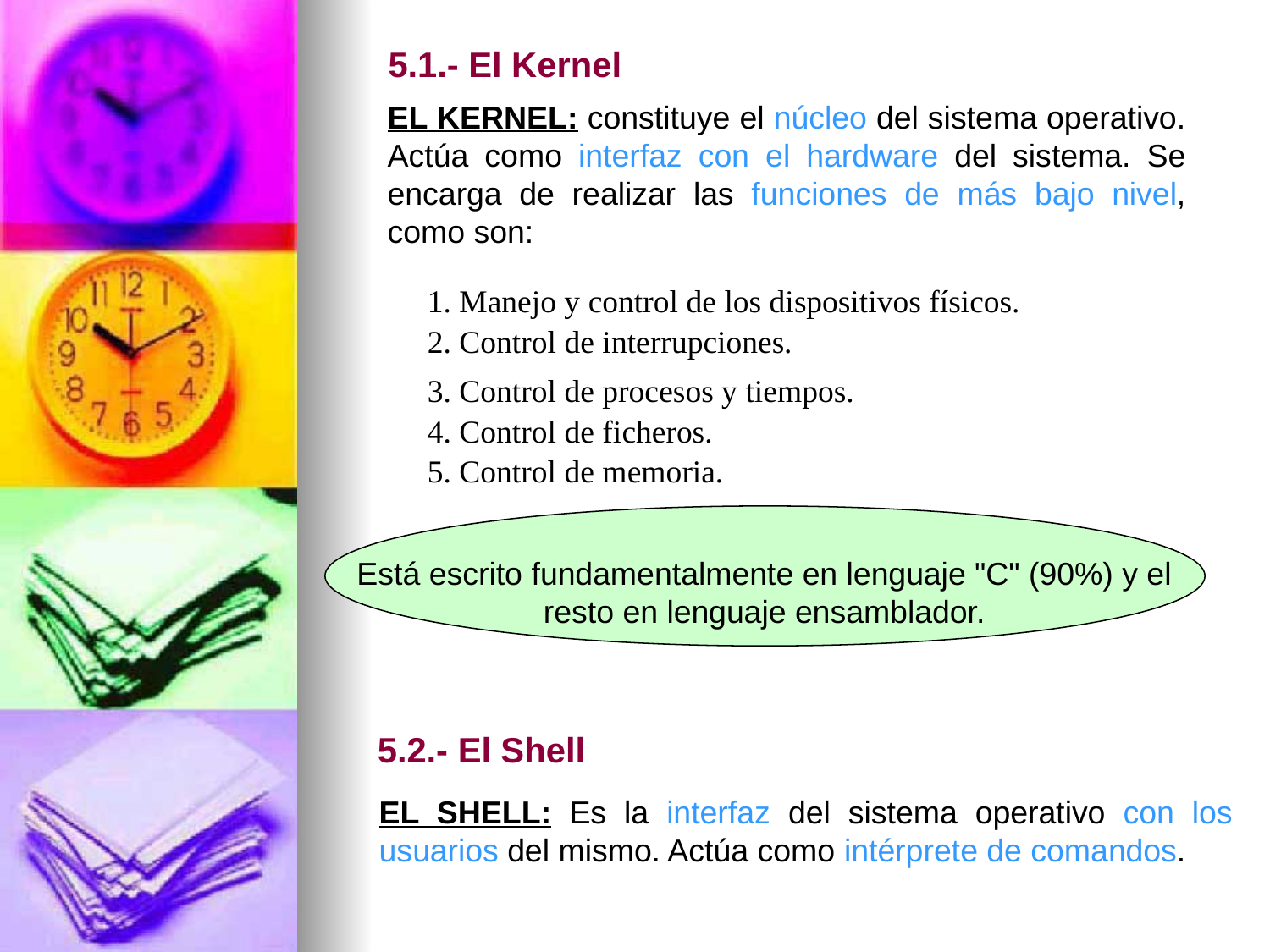

5.1.- El Kernel
EL KERNEL: constituye el núcleo del sistema operativo. Actúa como interfaz con el hardware del sistema. Se encarga de realizar las funciones de más bajo nivel, como son:
1. Manejo y control de los dispositivos físicos.
2. Control de interrupciones.
3. Control de procesos y tiempos.
4. Control de ficheros.
5. Control de memoria.

Está escrito fundamentalmente en lenguaje "C" (90%) y el resto en lenguaje ensamblador.
5.2.- El Shell
EL SHELL: Es la interfaz del sistema operativo con los usuarios del mismo. Actúa como intérprete de comandos.